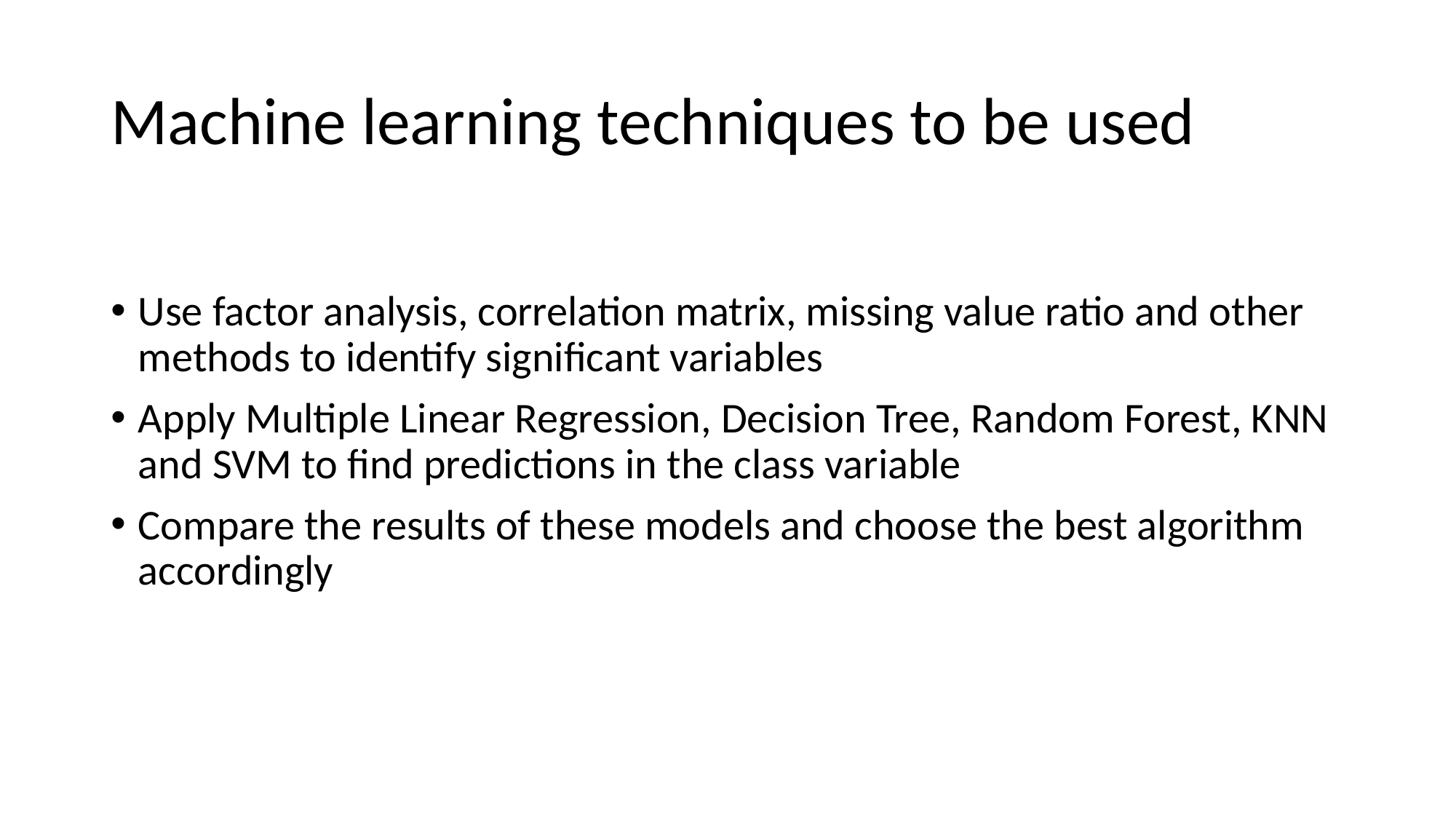

# Machine learning techniques to be used

Use factor analysis, correlation matrix, missing value ratio and other methods to identify significant variables
Apply Multiple Linear Regression, Decision Tree, Random Forest, KNN and SVM to find predictions in the class variable
Compare the results of these models and choose the best algorithm accordingly